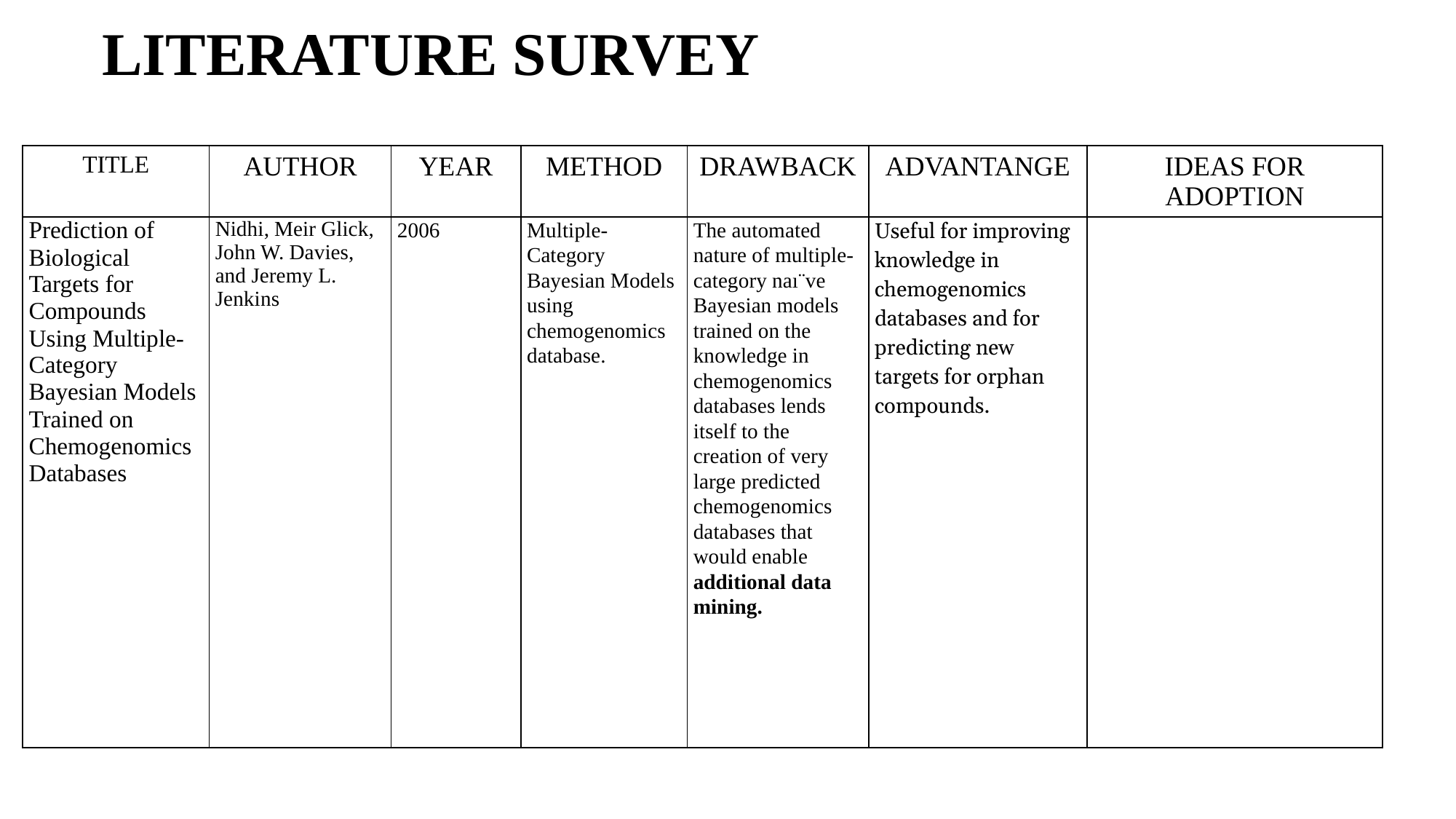

# LITERATURE SURVEY
| TITLE | AUTHOR | YEAR | METHOD | DRAWBACK | ADVANTANGE | IDEAS FOR ADOPTION |
| --- | --- | --- | --- | --- | --- | --- |
| Prediction of Biological Targets for Compounds Using Multiple-Category Bayesian Models Trained on Chemogenomics Databases | Nidhi, Meir Glick, John W. Davies, and Jeremy L. Jenkins | 2006 | Multiple-Category Bayesian Models using chemogenomics database. | The automated nature of multiple-category naı¨ve Bayesian models trained on the knowledge in chemogenomics databases lends itself to the creation of very large predicted chemogenomics databases that would enable additional data mining. | Useful for improving knowledge in chemogenomics databases and for predicting new targets for orphan compounds. |  |